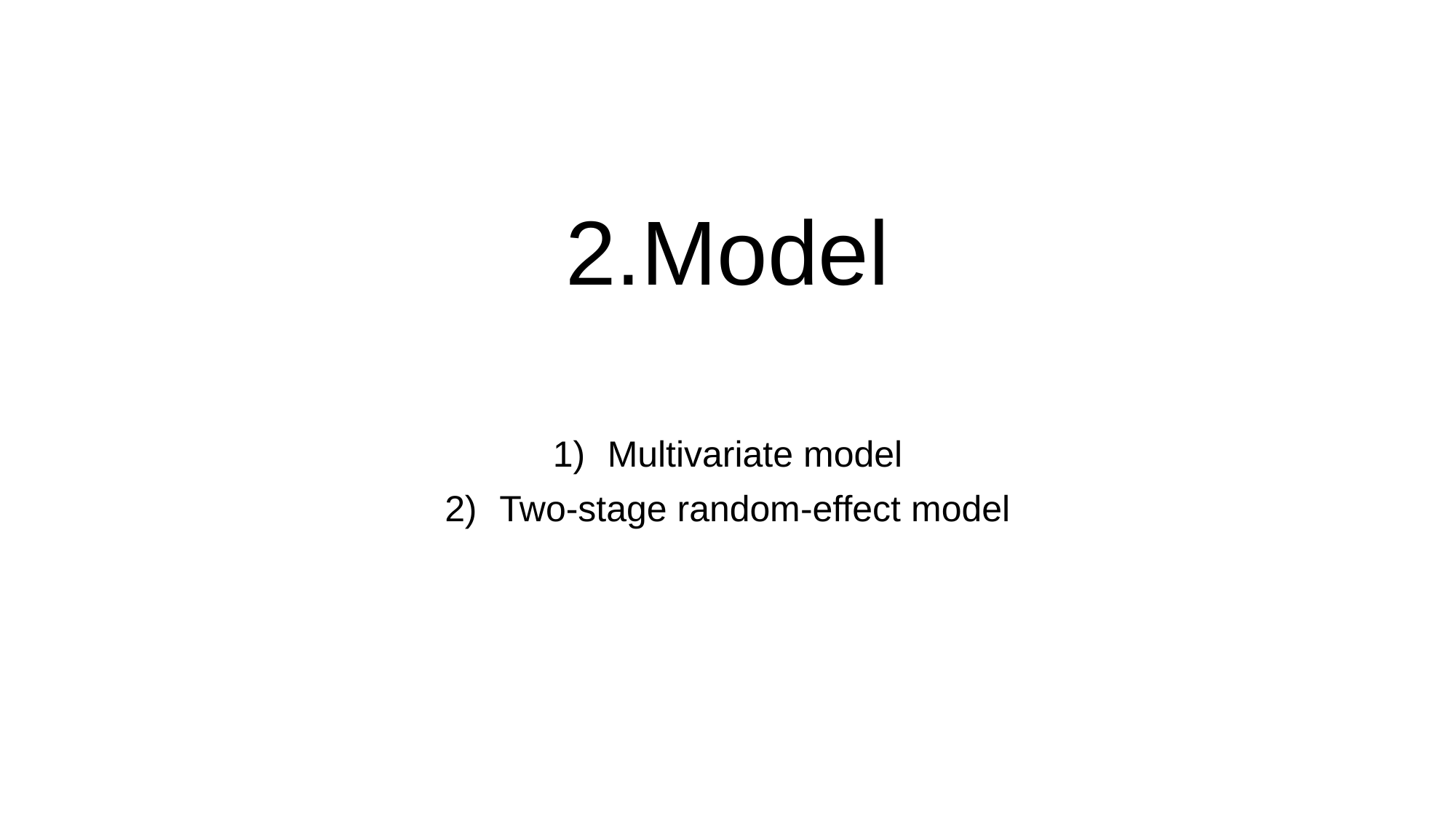

# 2.Model
Multivariate model
Two-stage random-effect model